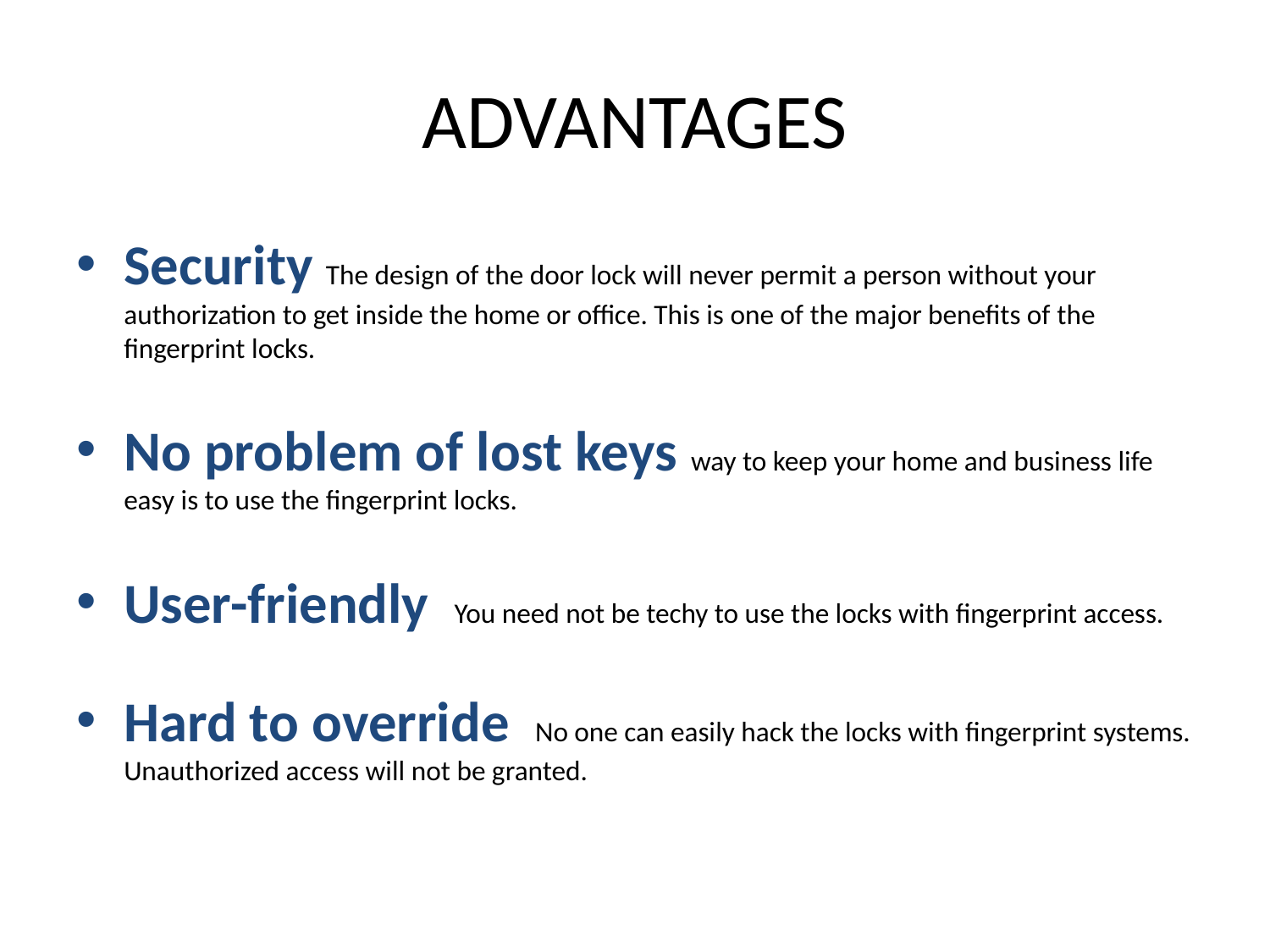

# ADVANTAGES
Security The design of the door lock will never permit a person without your authorization to get inside the home or office. This is one of the major benefits of the fingerprint locks.

No problem of lost keys way to keep your home and business life easy is to use the fingerprint locks.

User-friendly  You need not be techy to use the locks with fingerprint access.

Hard to override  No one can easily hack the locks with fingerprint systems. Unauthorized access will not be granted.